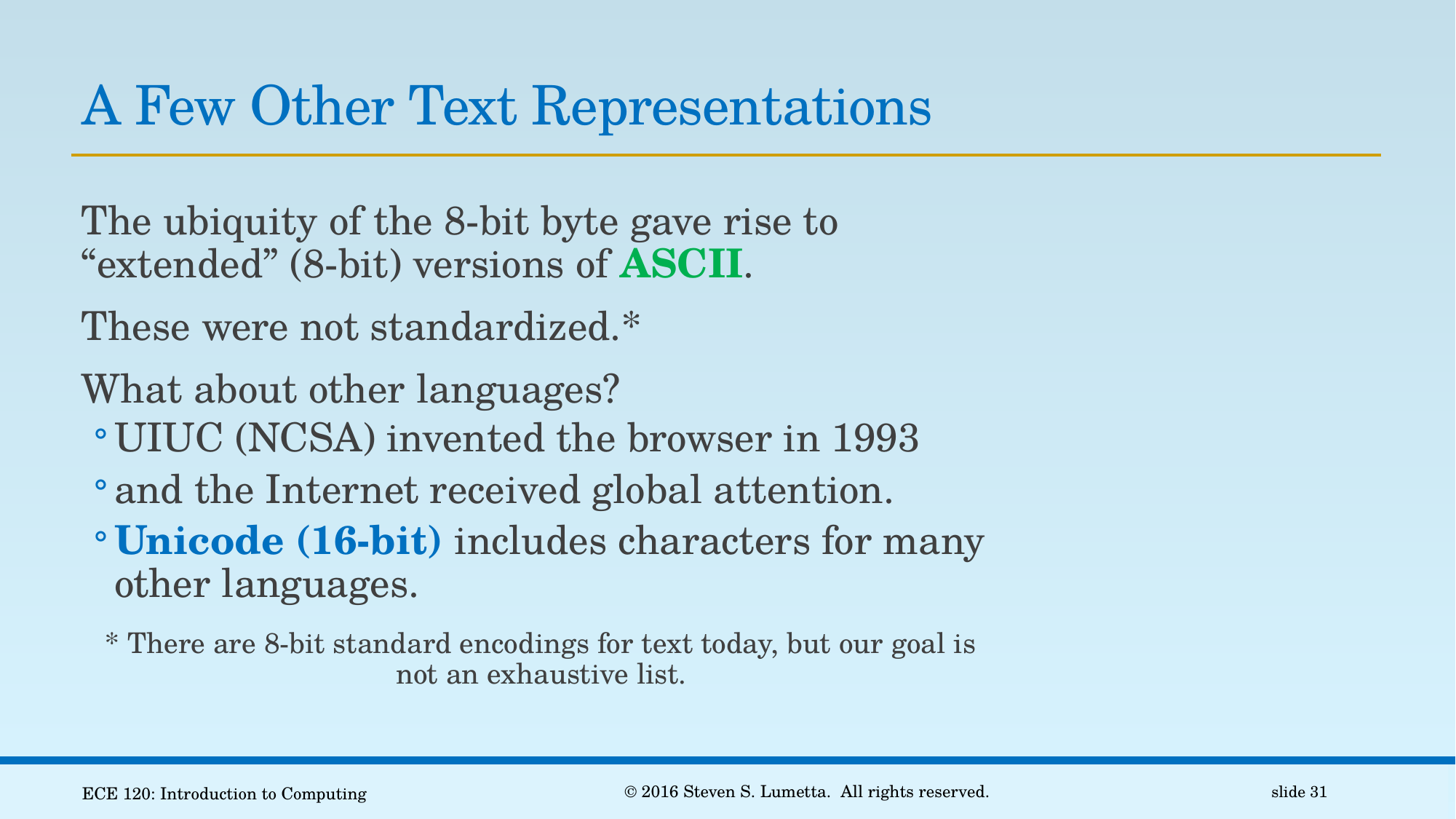

# A Few Other Text Representations
The ubiquity of the 8-bit byte gave rise to “extended” (8-bit) versions of ASCII.
These were not standardized.*
What about other languages?
UIUC (NCSA) invented the browser in 1993
and the Internet received global attention.
Unicode (16-bit) includes characters for many other languages.
* There are 8-bit standard encodings for text today, but our goal is not an exhaustive list.
ECE 120: Introduction to Computing
© 2016 Steven S. Lumetta.  All rights reserved.
slide 31